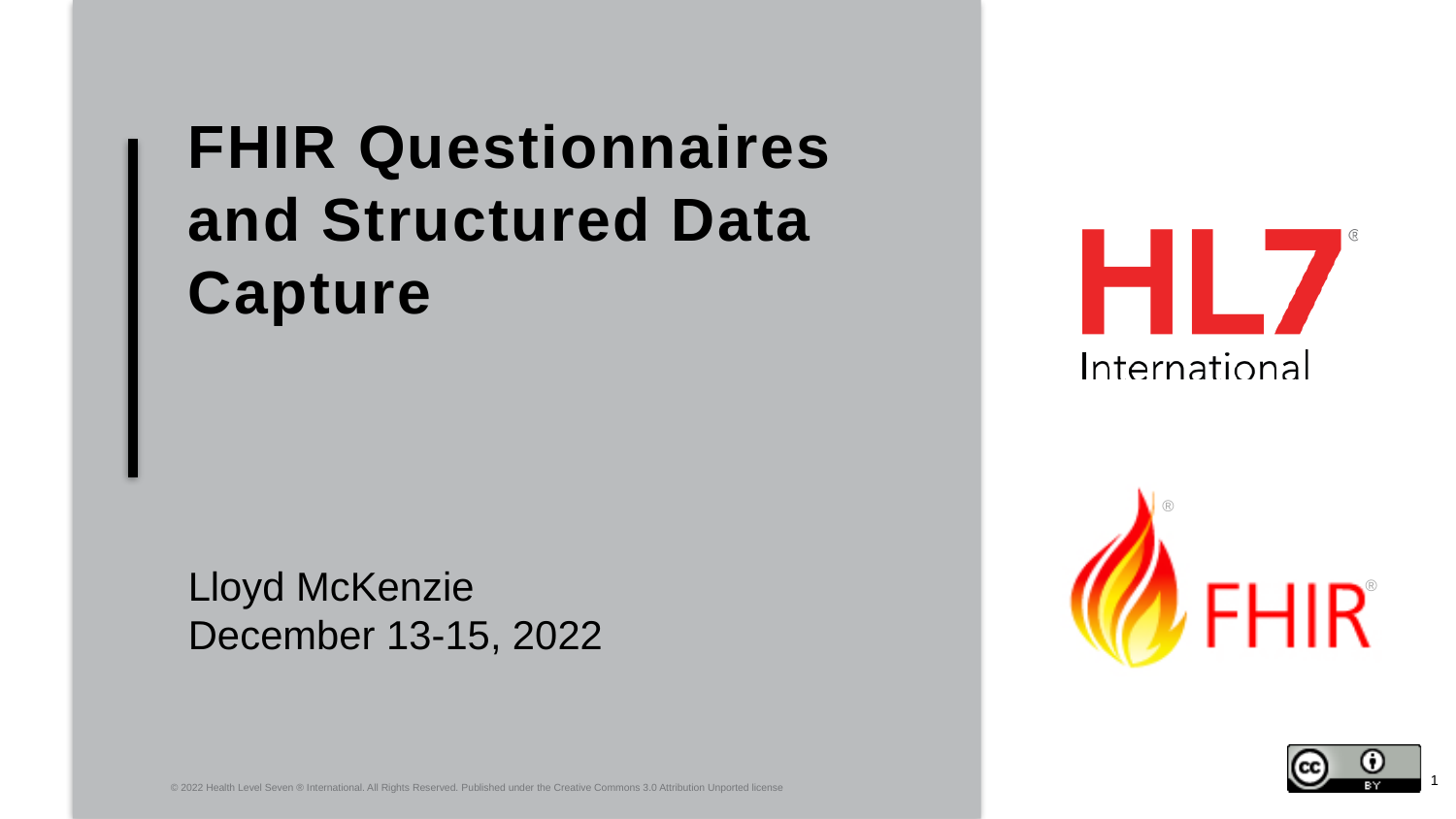

# FHIR Questionnaires and Structured Data Capture

Lloyd McKenzie
December 13-15, 2022
1
© 2022 Health Level Seven ® International. All Rights Reserved. Published under the Creative Commons 3.0 Attribution Unported license